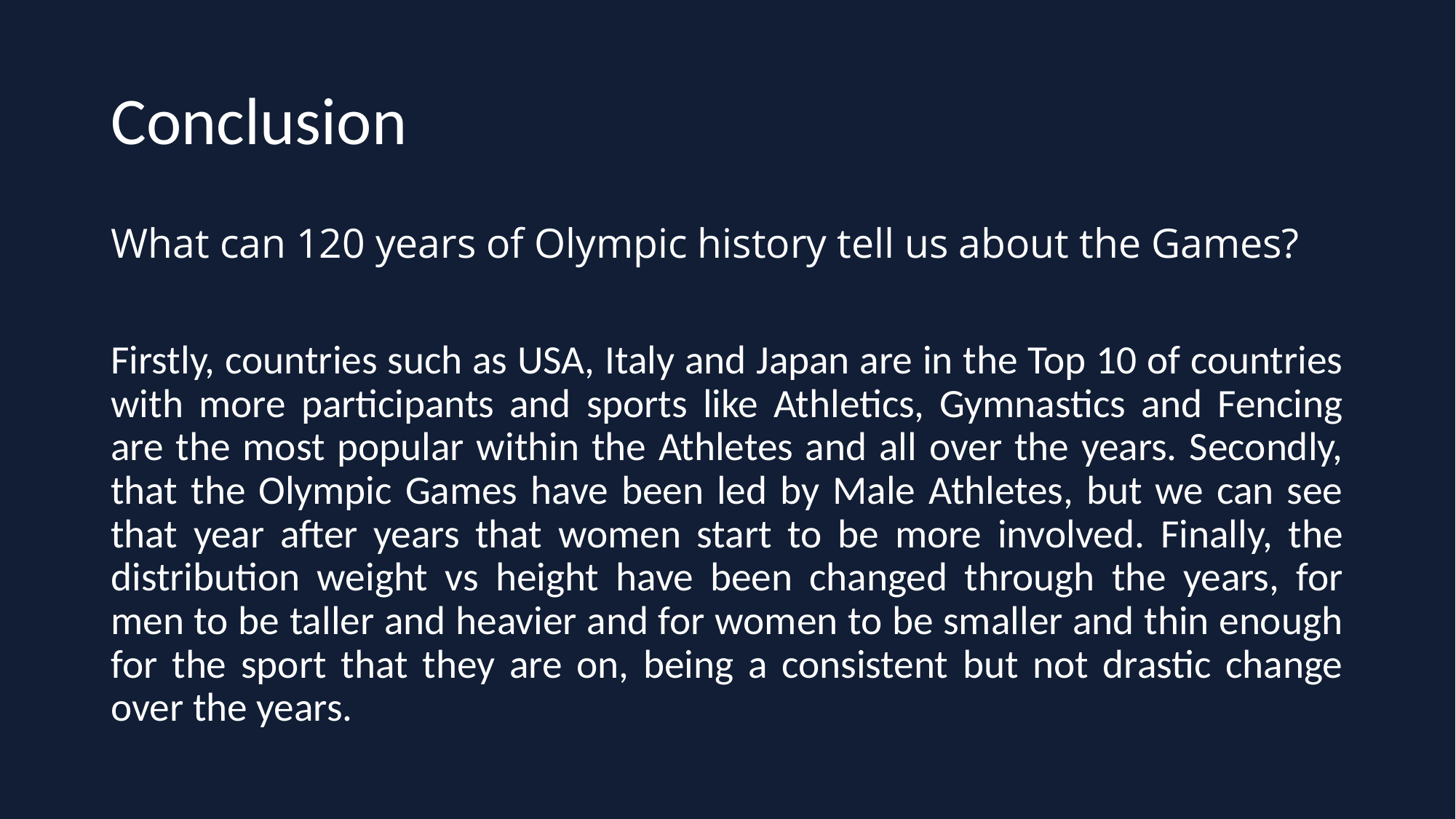

# Conclusion
What can 120 years of Olympic history tell us about the Games?

Firstly, countries such as USA, Italy and Japan are in the Top 10 of countries with more participants and sports like Athletics, Gymnastics and Fencing are the most popular within the Athletes and all over the years. Secondly, that the Olympic Games have been led by Male Athletes, but we can see that year after years that women start to be more involved. Finally, the distribution weight vs height have been changed through the years, for men to be taller and heavier and for women to be smaller and thin enough for the sport that they are on, being a consistent but not drastic change over the years.